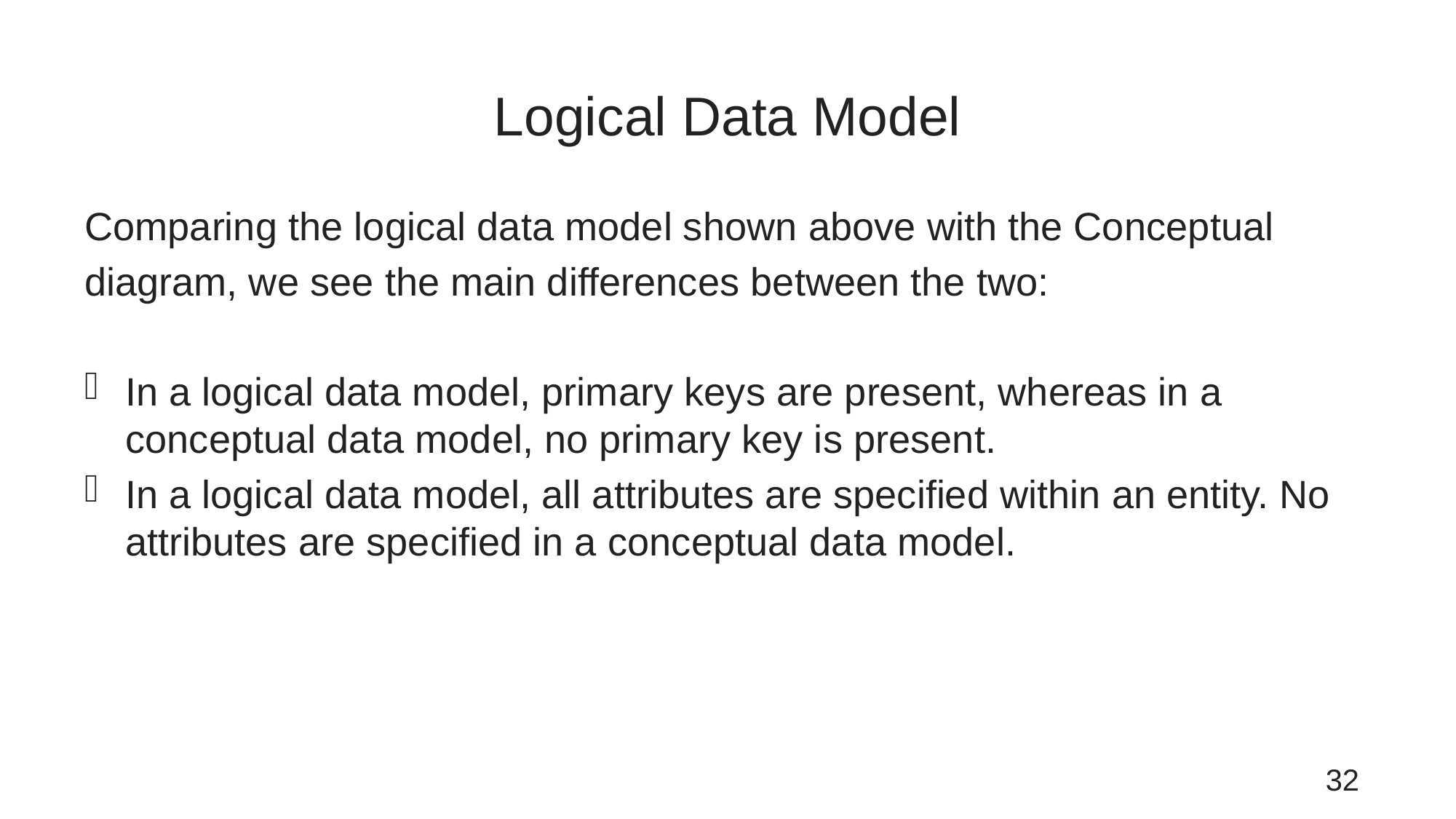

# Logical Data Model
Comparing the logical data model shown above with the Conceptual
diagram, we see the main differences between the two:

In a logical data model, primary keys are present, whereas in a conceptual data model, no primary key is present.
In a logical data model, all attributes are specified within an entity. No attributes are specified in a conceptual data model.
32